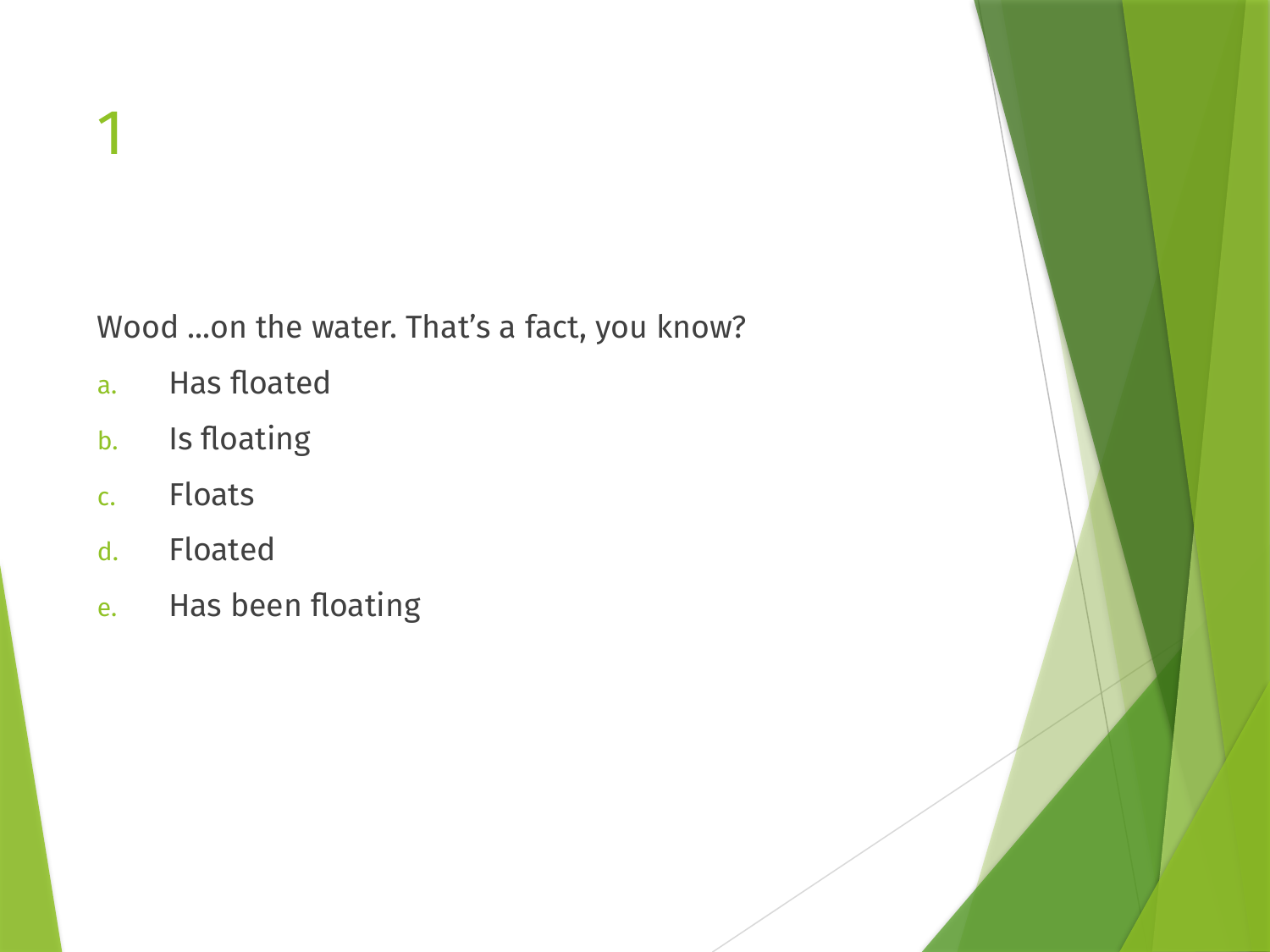

# 1
Wood ...on the water. That’s a fact, you know?
Has floated
Is floating
Floats
Floated
Has been floating